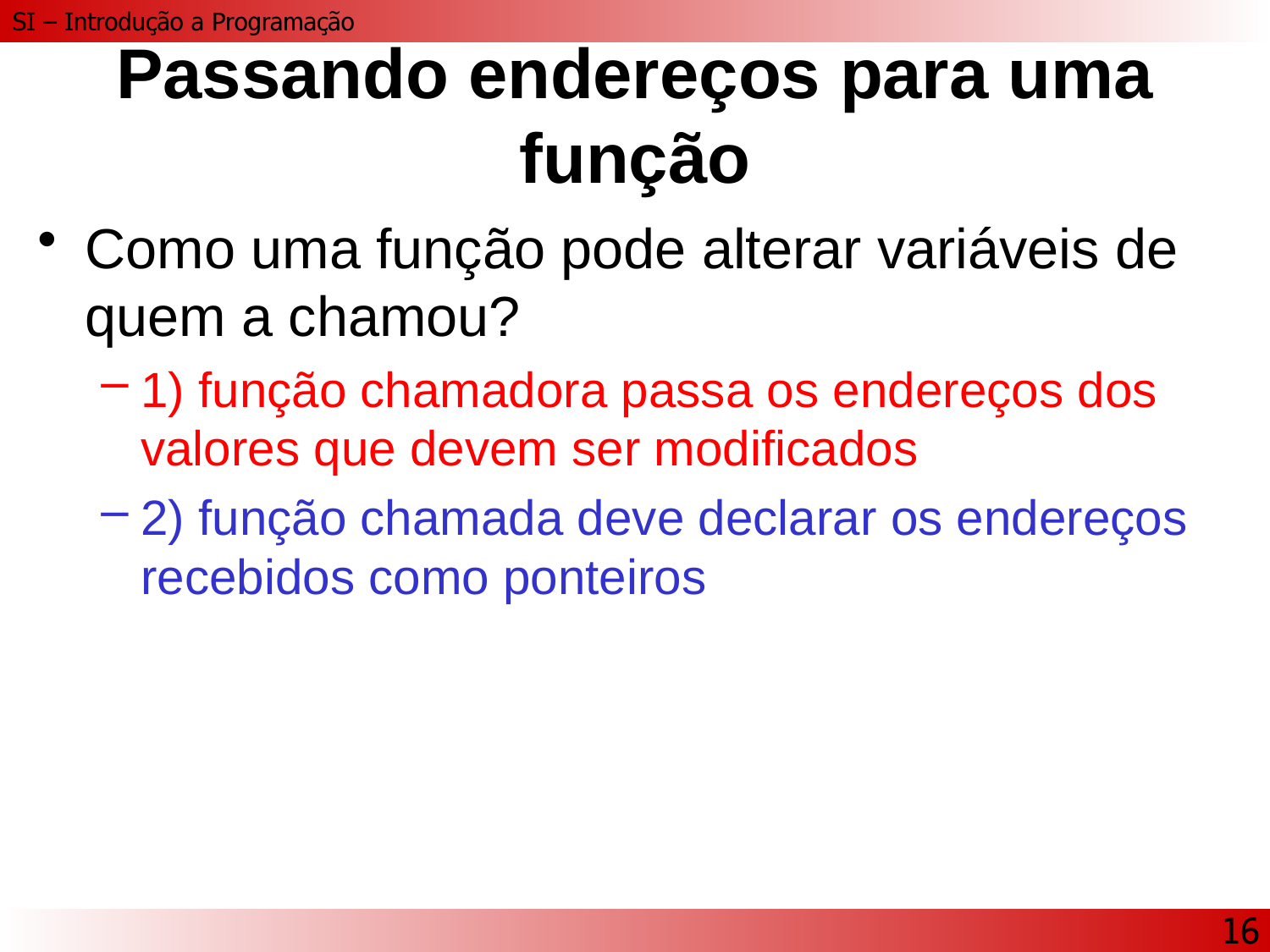

# Passando endereços para uma função
Como uma função pode alterar variáveis de quem a chamou?
1) função chamadora passa os endereços dos valores que devem ser modificados
2) função chamada deve declarar os endereços recebidos como ponteiros
16